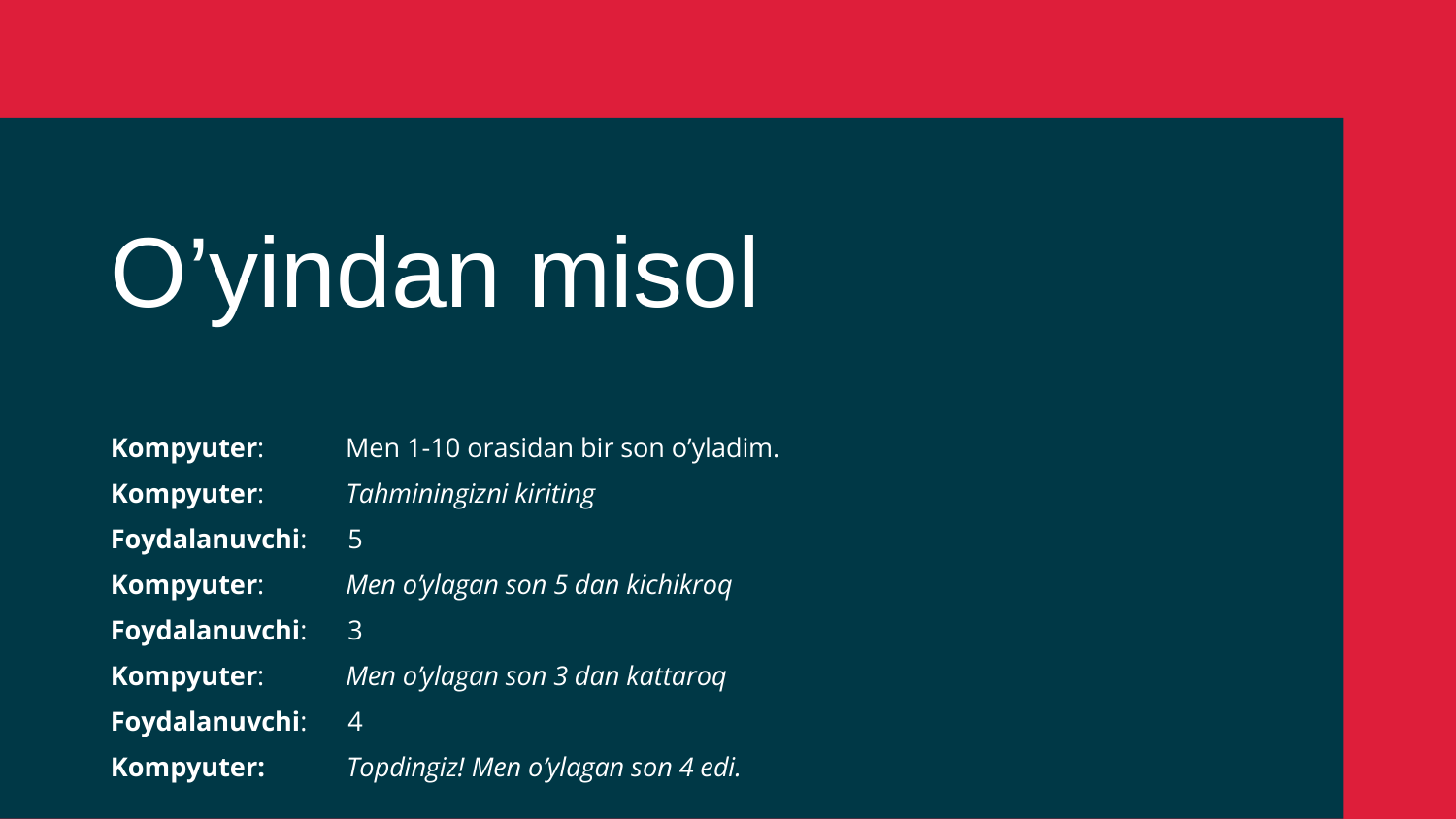

O’yindan misol
Kompyuter:            Men 1-10 orasidan bir son o’yladim.
Kompyuter:            Tahminingizni kiriting
Foydalanuvchi:      5
Kompyuter:            Men o’ylagan son 5 dan kichikroq
Foydalanuvchi:      3
Kompyuter:            Men o’ylagan son 3 dan kattaroq
Foydalanuvchi:      4
Kompyuter:            Topdingiz! Men o’ylagan son 4 edi.